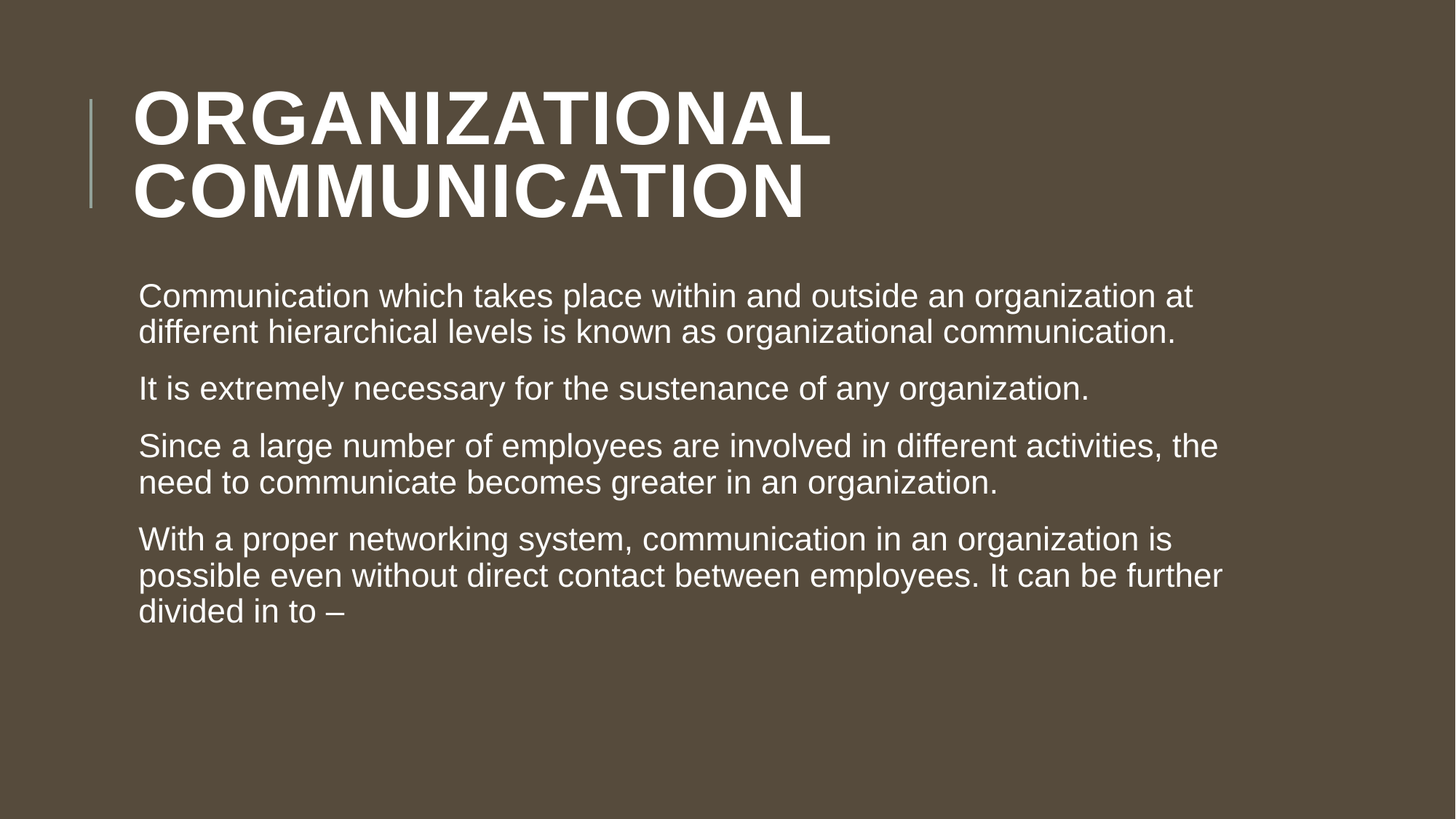

# Organizational Communication
Communication which takes place within and outside an organization at different hierarchical levels is known as organizational communication.
It is extremely necessary for the sustenance of any organization.
Since a large number of employees are involved in different activities, the need to communicate becomes greater in an organization.
With a proper networking system, communication in an organization is possible even without direct contact between employees. It can be further divided in to –